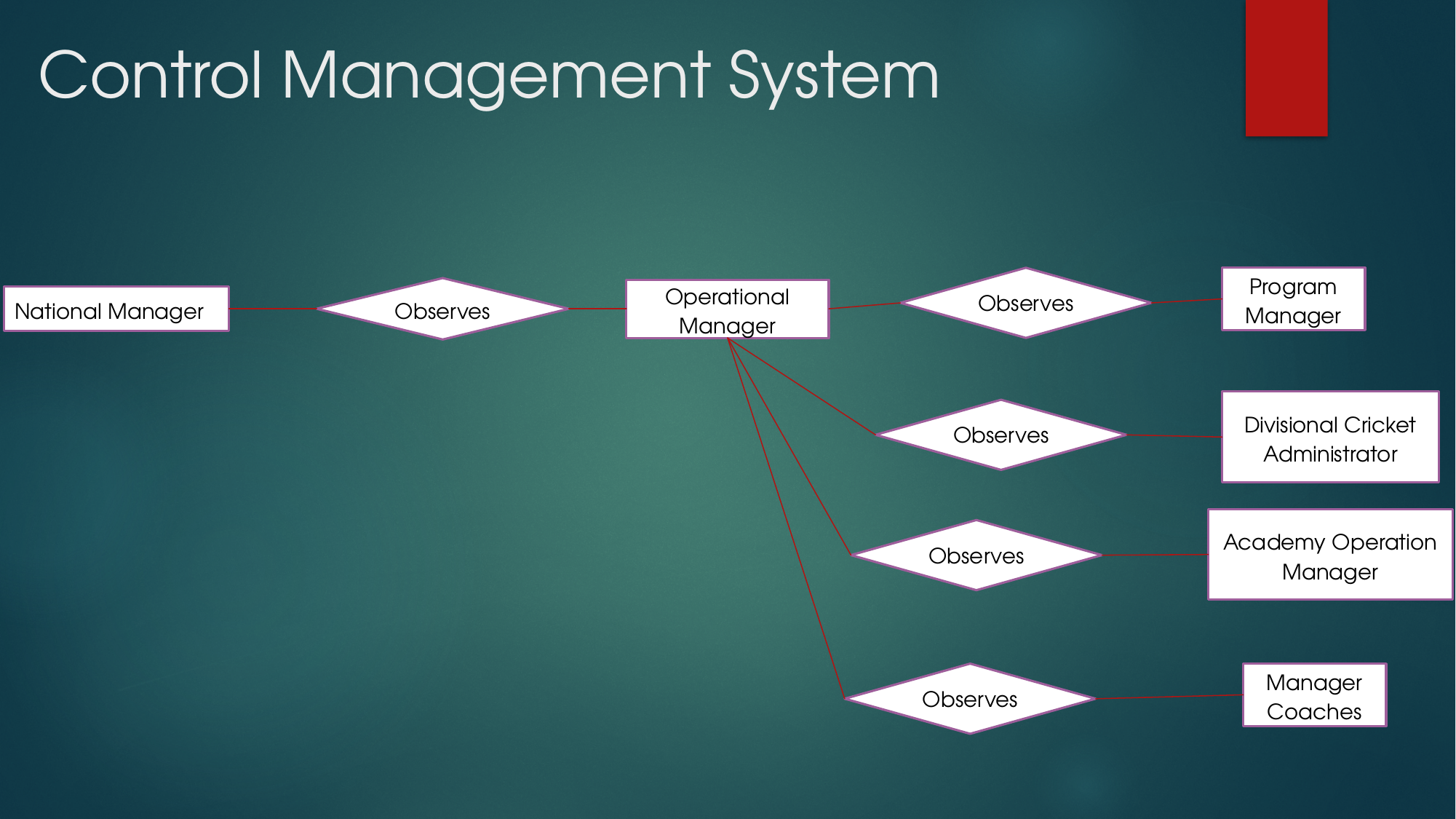

Control Management System
Observes
Program Manager
Observes
Operational Manager
National Manager
Divisional Cricket Administrator
Observes
Academy Operation Manager
Observes
Observes
Manager Coaches